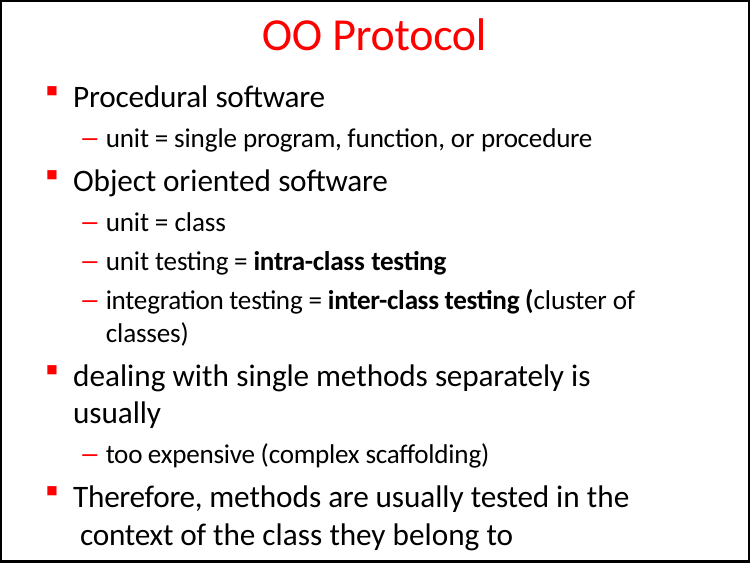

# OO Protocol
Procedural software
unit = single program, function, or procedure
Object oriented software
unit = class
unit testing = intra-class testing
integration testing = inter-class testing (cluster of  classes)
dealing with single methods separately is usually
too expensive (complex scaffolding)
Therefore, methods are usually tested in the  context of the class they belong to